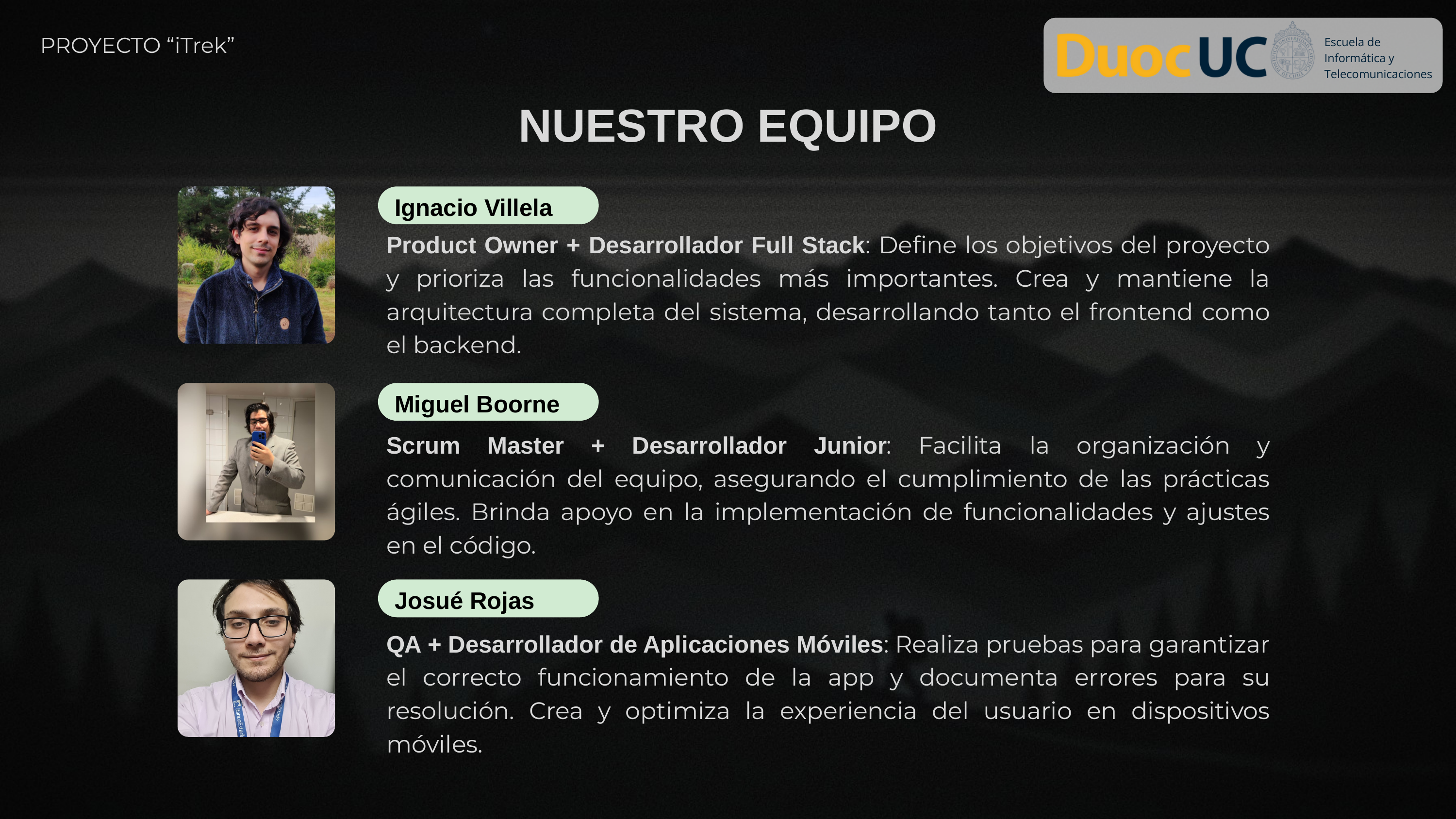

Escuela de Informática y Telecomunicaciones
PROYECTO “iTrek”
NUESTRO EQUIPO

Ignacio Villela

Product Owner + Desarrollador Full Stack: Define los objetivos del proyecto y prioriza las funcionalidades más importantes. Crea y mantiene la arquitectura completa del sistema, desarrollando tanto el frontend como el backend.

Miguel Boorne

Scrum Master + Desarrollador Junior: Facilita la organización y comunicación del equipo, asegurando el cumplimiento de las prácticas ágiles. Brinda apoyo en la implementación de funcionalidades y ajustes en el código.

Josué Rojas

QA + Desarrollador de Aplicaciones Móviles: Realiza pruebas para garantizar el correcto funcionamiento de la app y documenta errores para su resolución. Crea y optimiza la experiencia del usuario en dispositivos móviles.